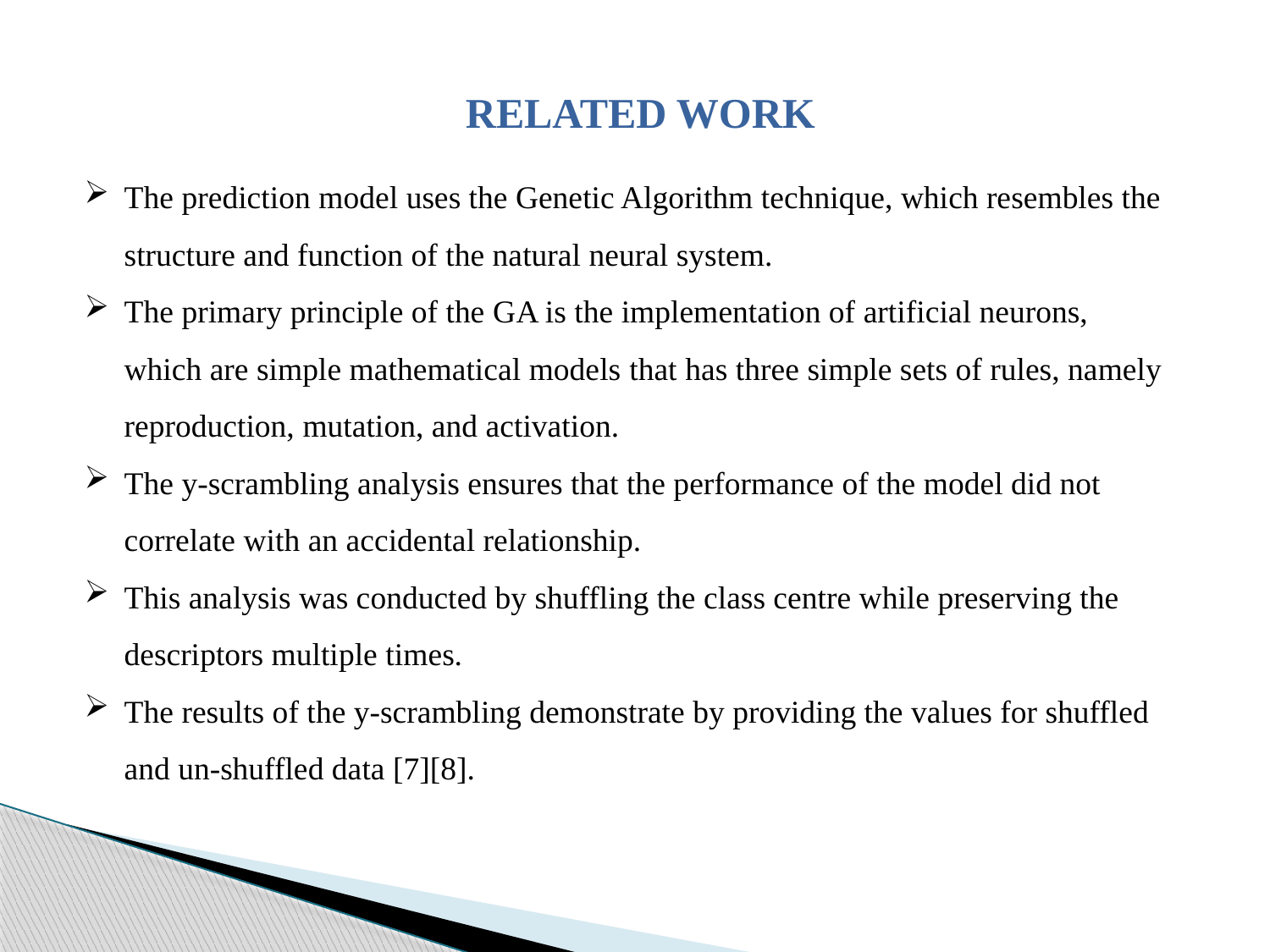

RELATED WORK
The prediction model uses the Genetic Algorithm technique, which resembles the structure and function of the natural neural system.
The primary principle of the GA is the implementation of artificial neurons, which are simple mathematical models that has three simple sets of rules, namely reproduction, mutation, and activation.
The y-scrambling analysis ensures that the performance of the model did not correlate with an accidental relationship.
This analysis was conducted by shuffling the class centre while preserving the descriptors multiple times.
The results of the y-scrambling demonstrate by providing the values for shuffled and un-shuffled data [7][8].